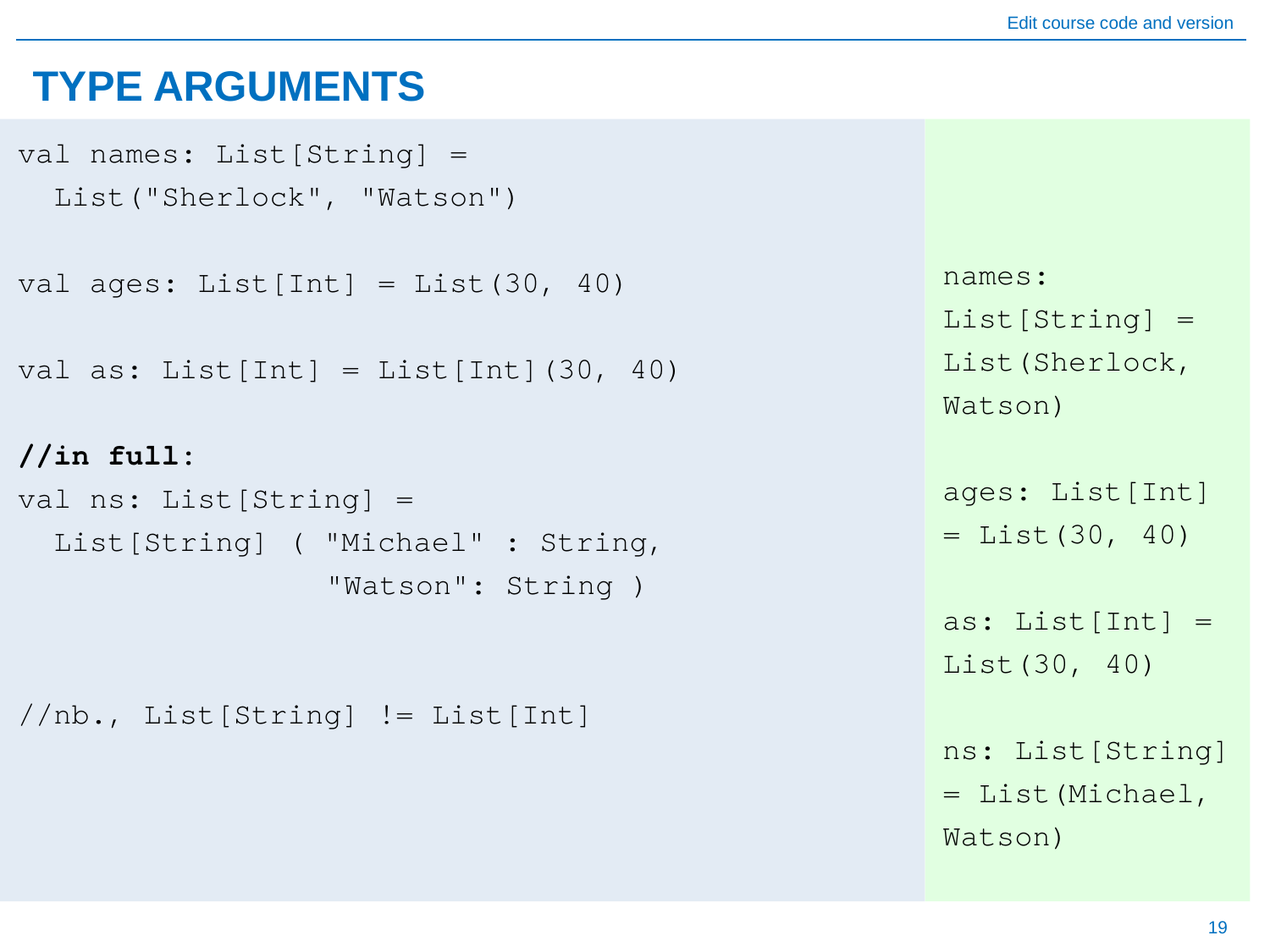

# TYPE ARGUMENTS
names: List[String] = List(Sherlock, Watson)

ages: List[Int] = List(30, 40)

as: List[Int] = List(30, 40)

ns: List[String] = List(Michael, Watson)

val names: List[String] =
  List("Sherlock", "Watson")

val ages: List[Int] = List(30, 40)
val as: List[Int] = List[Int](30, 40)
//in full:
val ns: List[String] =
  List[String] ( "Michael" : String,
	  	   "Watson": String )
//nb., List[String] != List[Int]